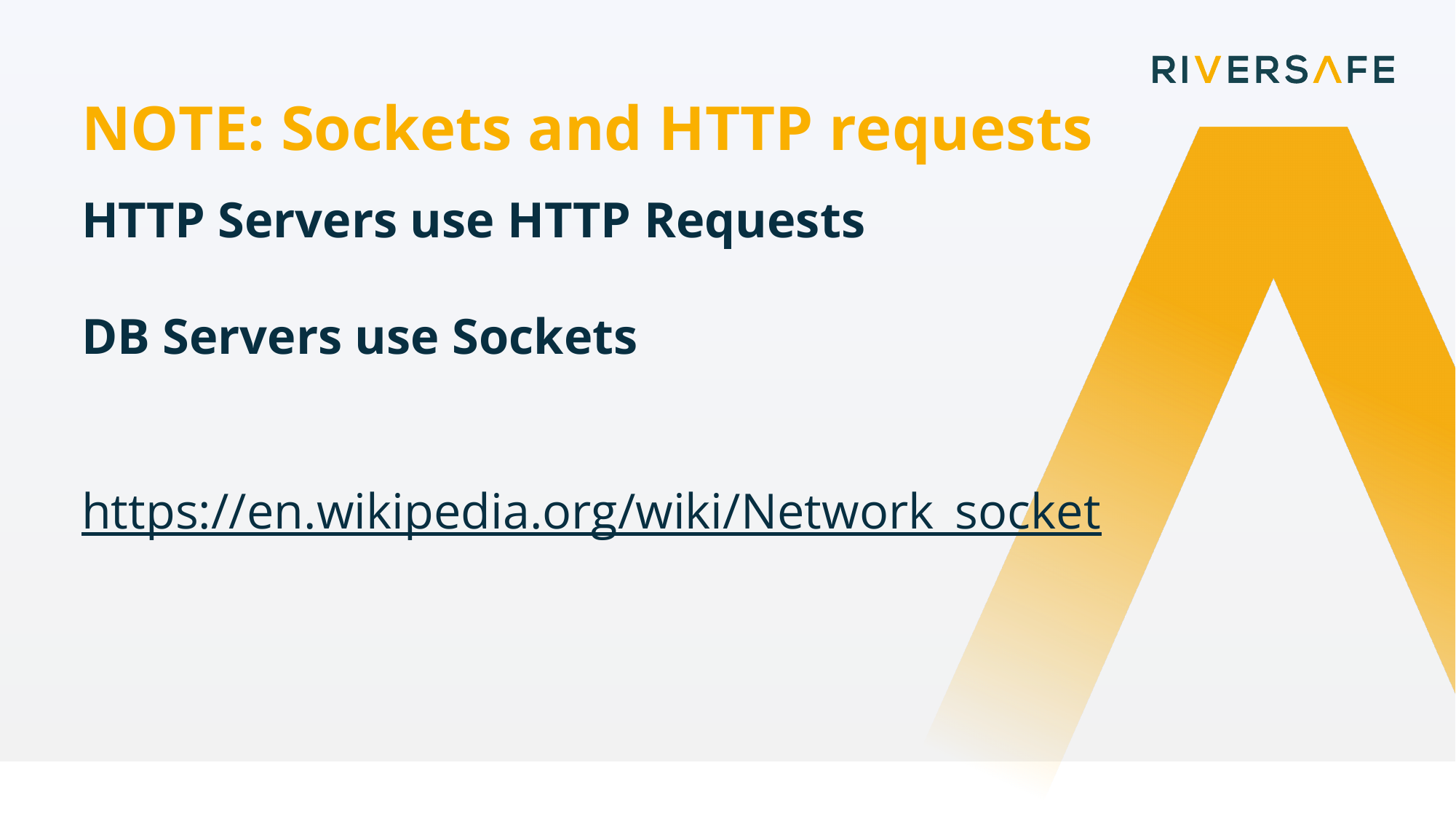

NOTE: Sockets and HTTP requests
HTTP Servers use HTTP Requests

DB Servers use Sockets
https://en.wikipedia.org/wiki/Network_socket